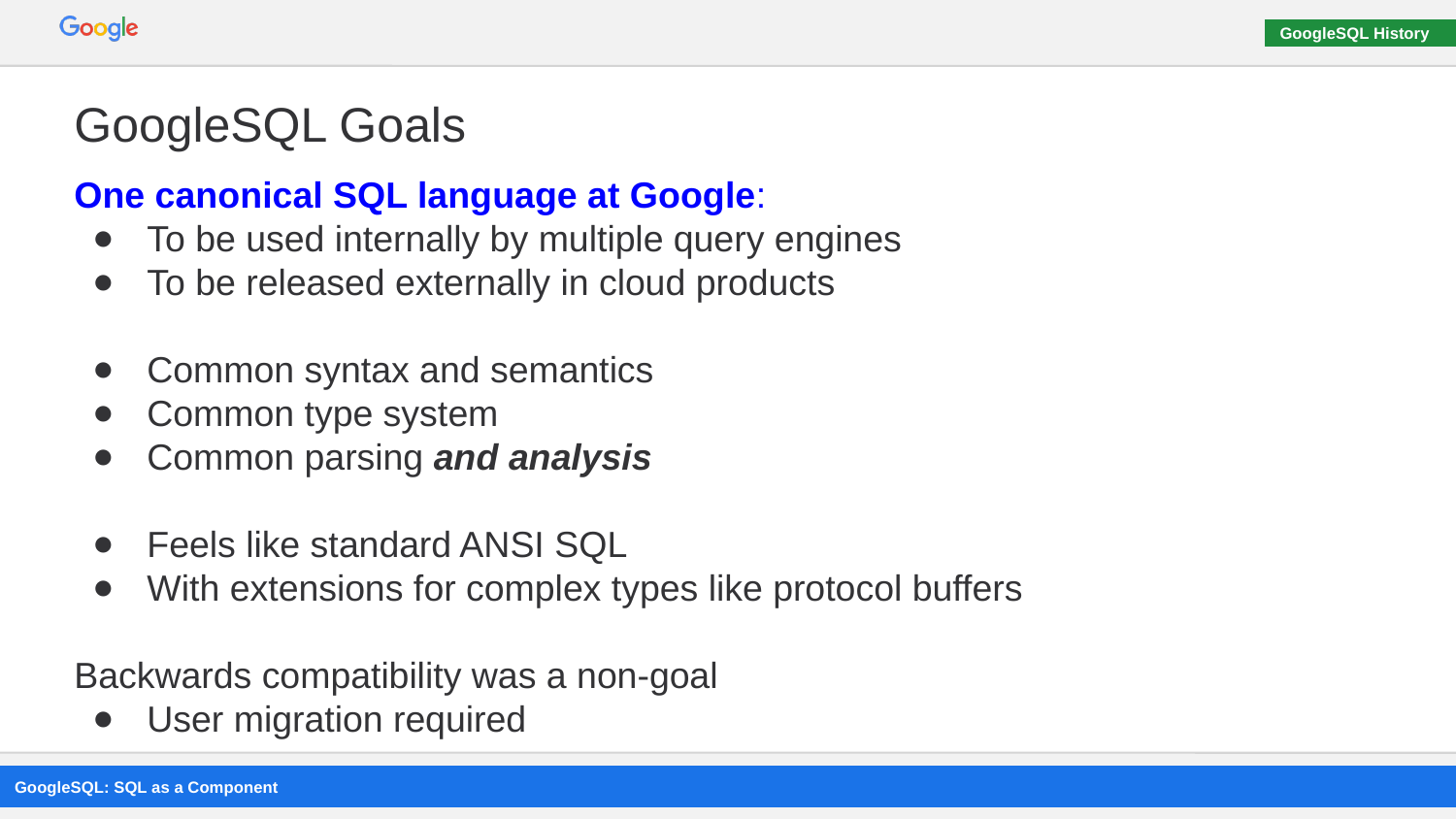

# GoogleSQL Goals
One canonical SQL language at Google:
To be used internally by multiple query engines
To be released externally in cloud products

Common syntax and semantics
Common type system
Common parsing and analysis
Feels like standard ANSI SQL
With extensions for complex types like protocol buffers

Backwards compatibility was a non-goal
User migration required